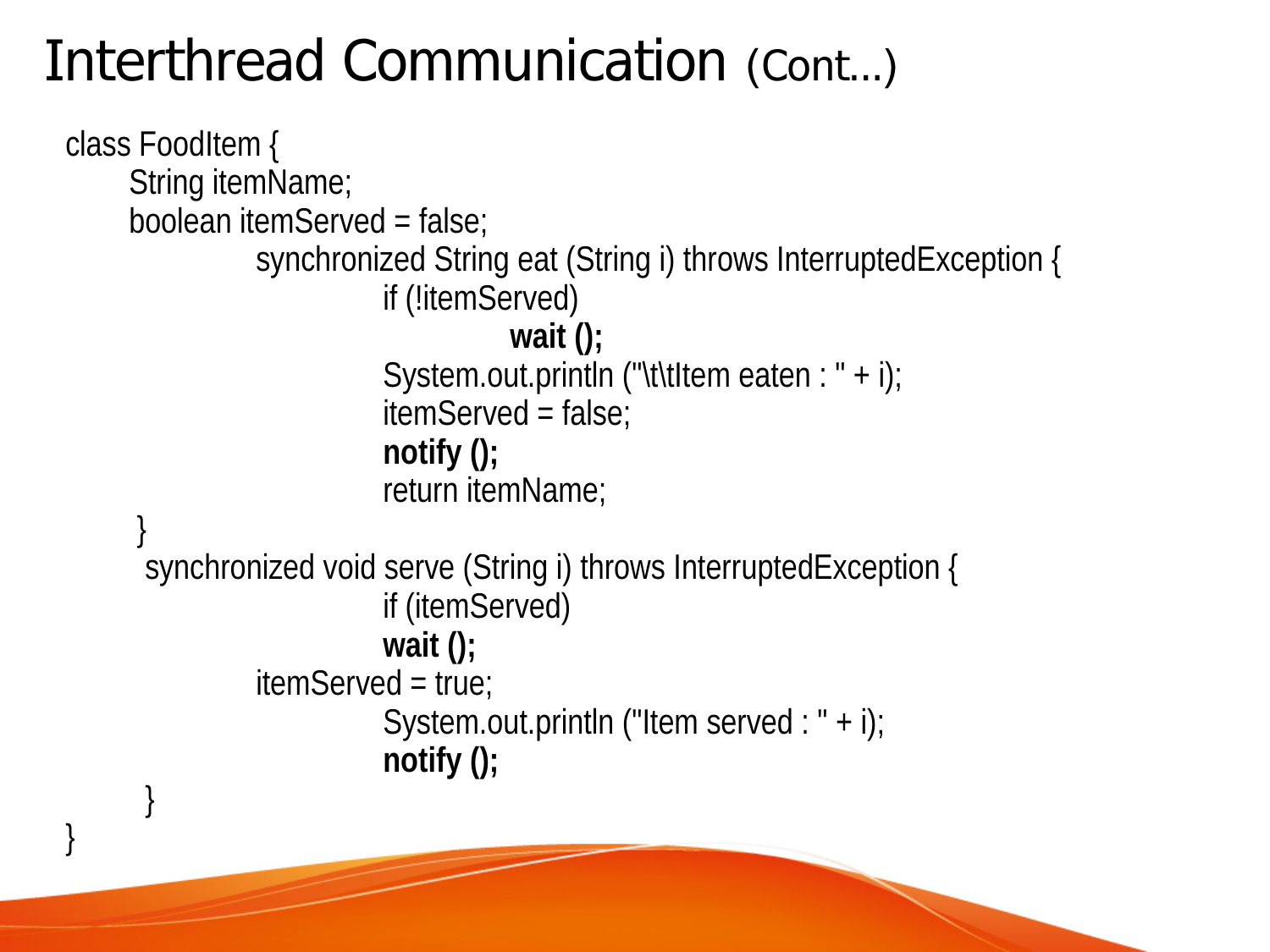

Interthread Communication (Cont…)
class FoodItem {
	String itemName;
	boolean itemServed = false;
		synchronized String eat (String i) throws InterruptedException {
			if (!itemServed)
				wait ();
			System.out.println ("\t\tItem eaten : " + i);
			itemServed = false;
			notify ();
			return itemName;
	 }
	  synchronized void serve (String i) throws InterruptedException {
		   	if (itemServed)
	 	   	wait ();
	      	itemServed = true;
		  	System.out.println ("Item served : " + i);
		  	notify ();
	  }
}